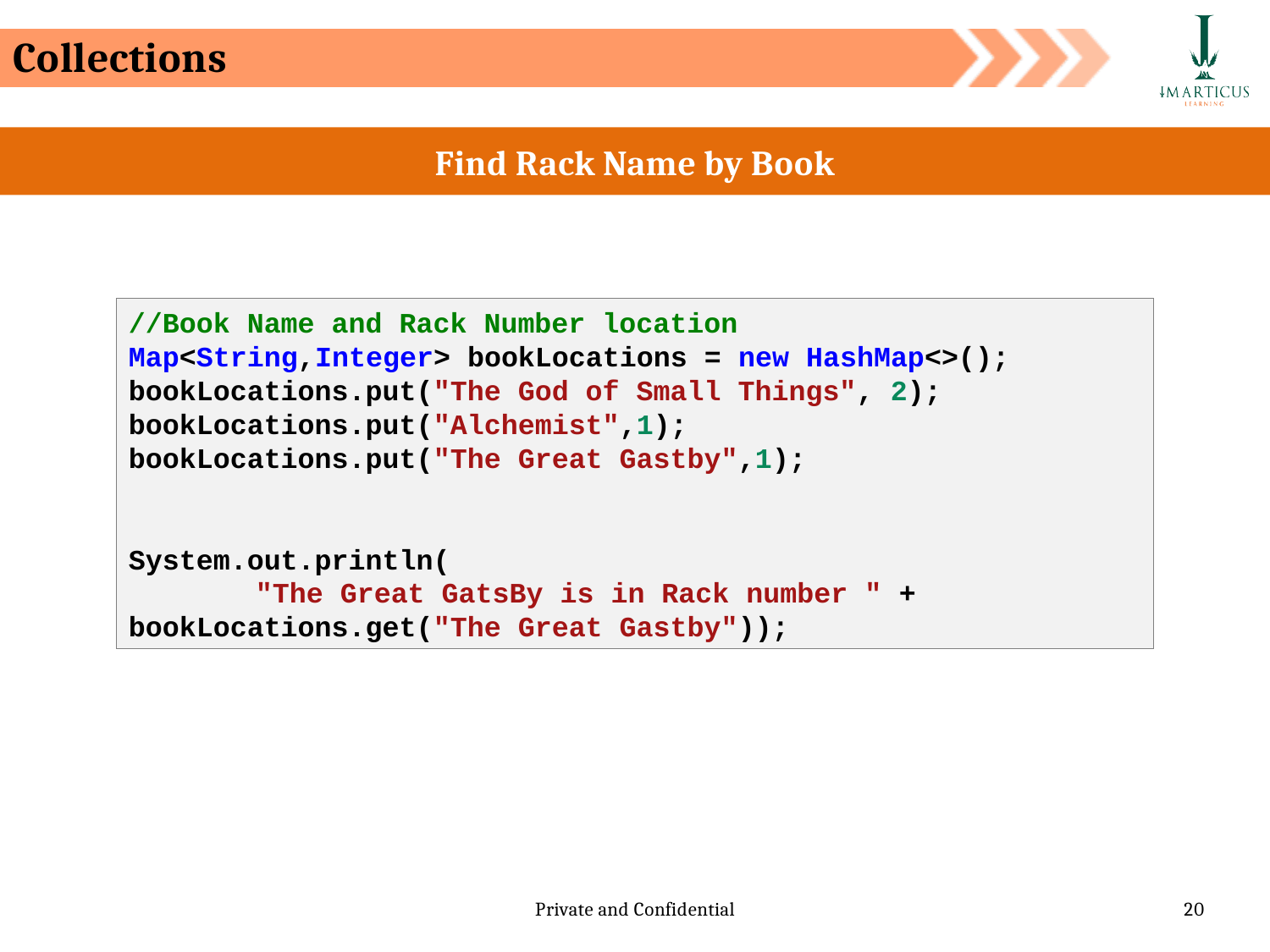

Collections

Find Rack Name by Book
//Book Name and Rack Number location
Map<String,Integer> bookLocations = new HashMap<>();
bookLocations.put("The God of Small Things", 2);
bookLocations.put("Alchemist",1);
bookLocations.put("The Great Gastby",1);
System.out.println(
	"The Great GatsBy is in Rack number " + bookLocations.get("The Great Gastby"));